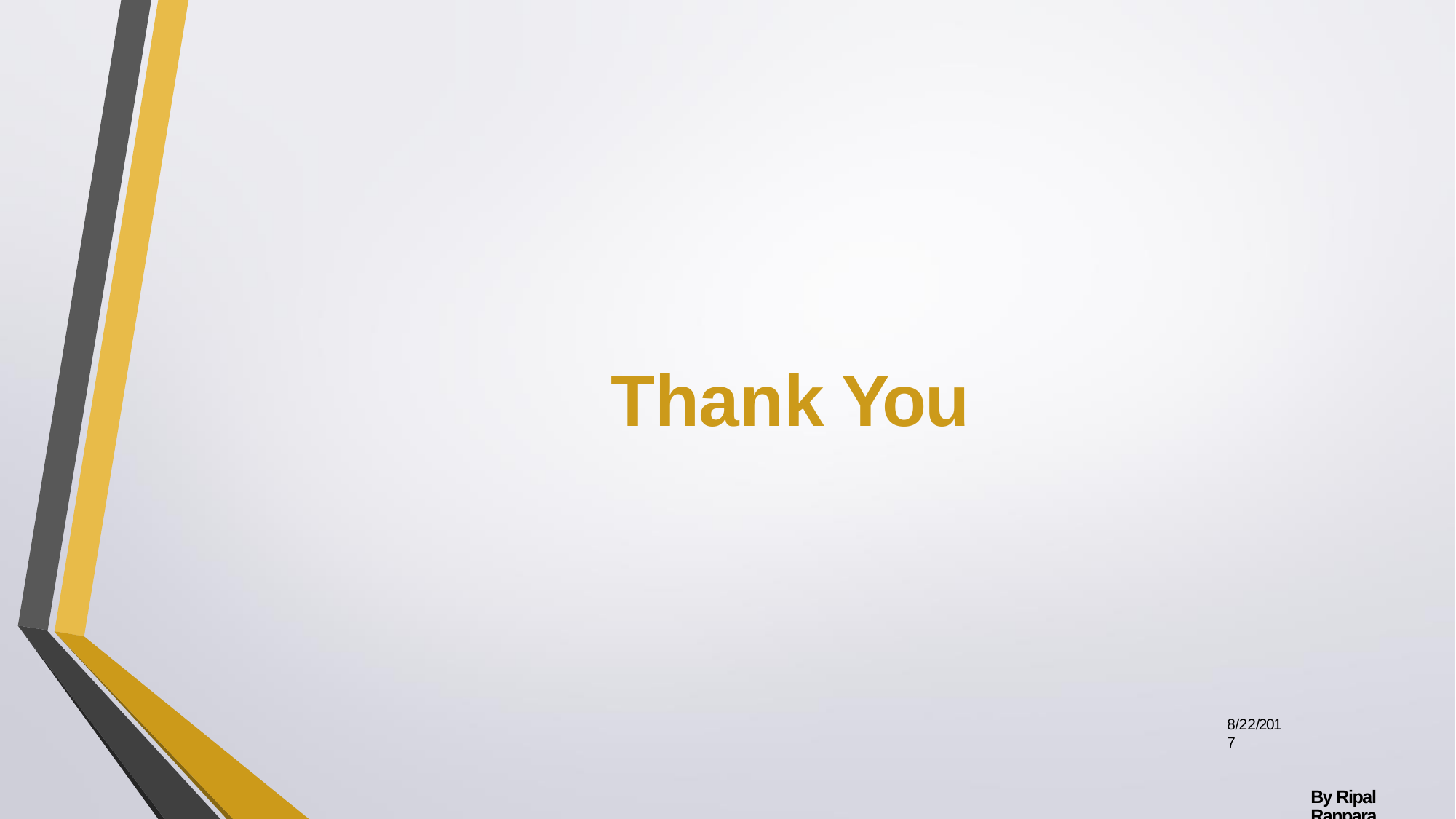

# Thank You
8/22/2017
By Ripal Ranpara